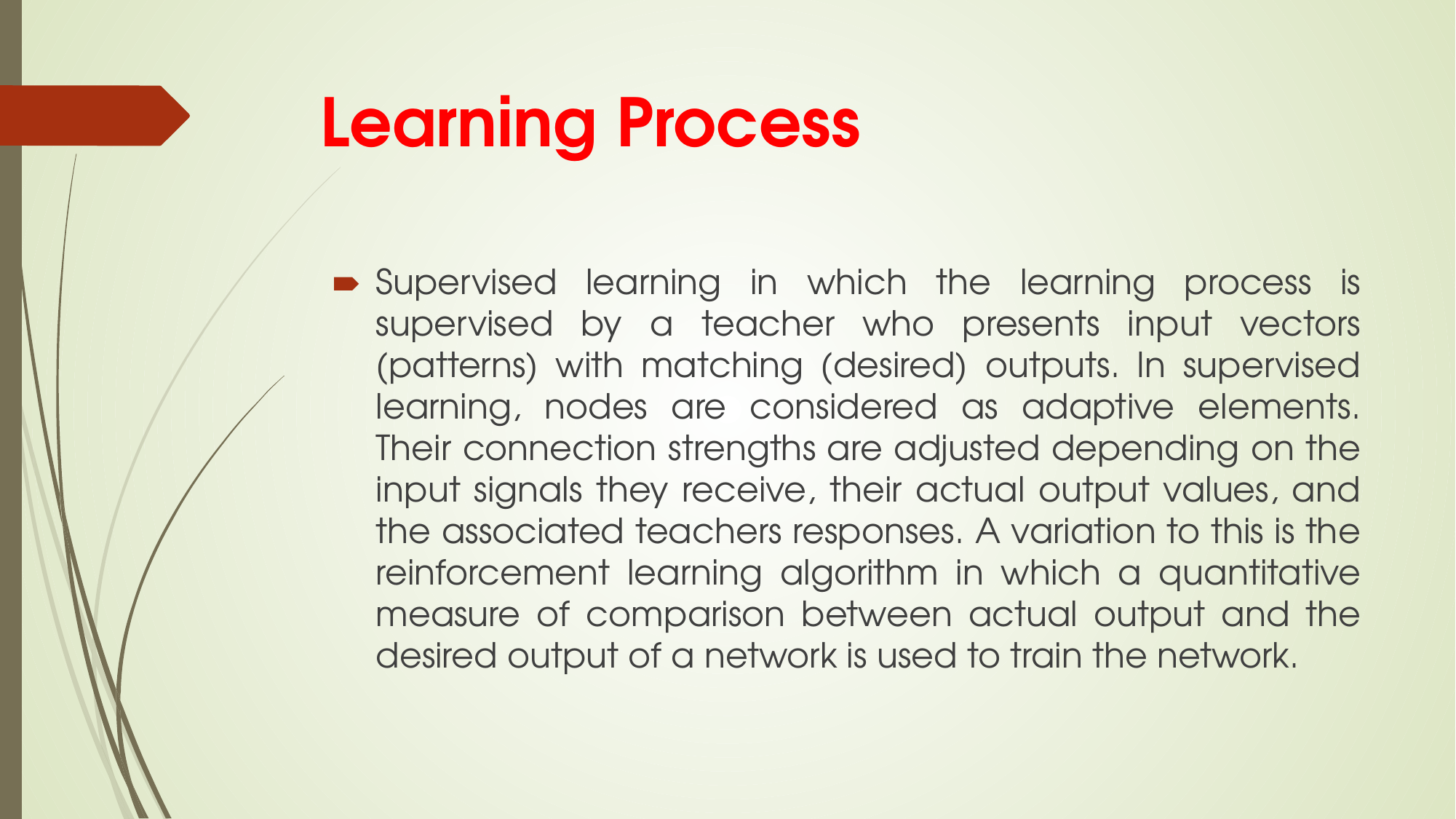

# Learning Process
Supervised learning in which the learning process is supervised by a teacher who presents input vectors (patterns) with matching (desired) outputs. In supervised learning, nodes are considered as adaptive elements. Their connection strengths are adjusted depending on the input signals they receive, their actual output values, and the associated teachers responses. A variation to this is the reinforcement learning algorithm in which a quantitative measure of comparison between actual output and the desired output of a network is used to train the network.